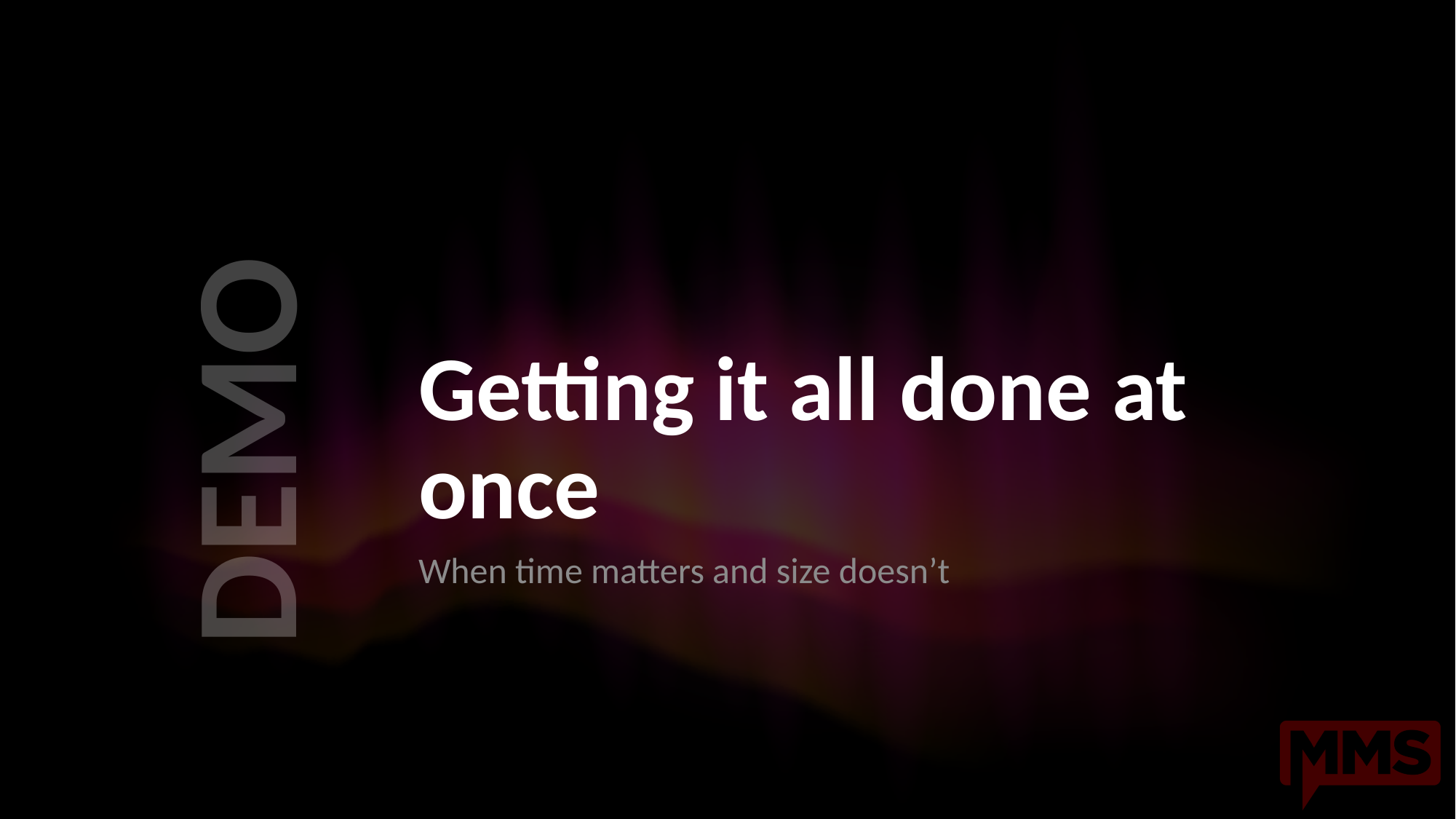

# Getting it all done at once
When time matters and size doesn’t